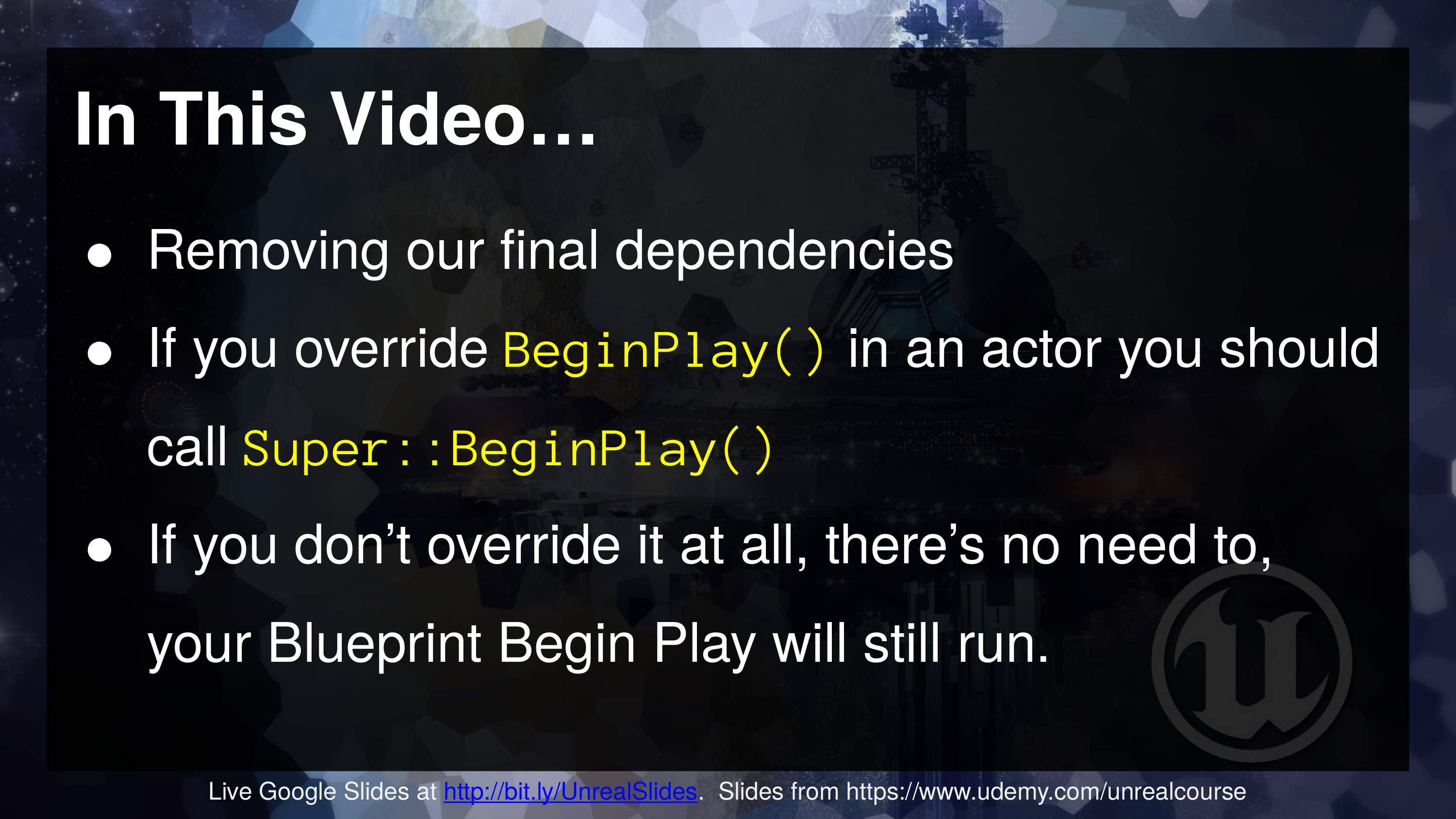

# In This Video…
Removing our final dependencies
If you override BeginPlay() in an actor you should call Super::BeginPlay()
If you don’t override it at all, there’s no need to, your Blueprint Begin Play will still run.